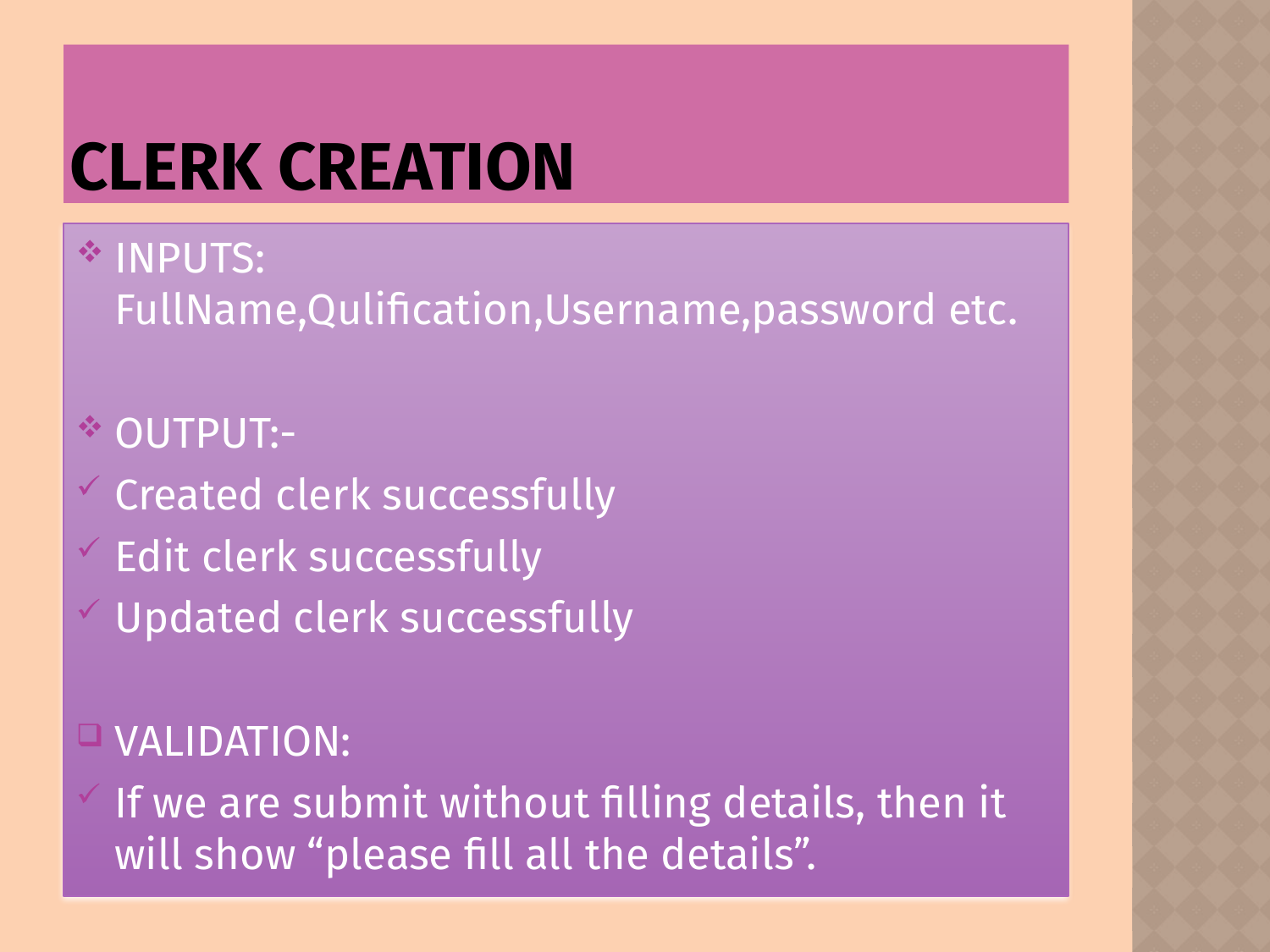

# Clerk Creation
INPUTS: FullName,Qulification,Username,password etc.

OUTPUT:-
Created clerk successfully
Edit clerk successfully
Updated clerk successfully

VALIDATION:
If we are submit without filling details, then it will show “please fill all the details”.